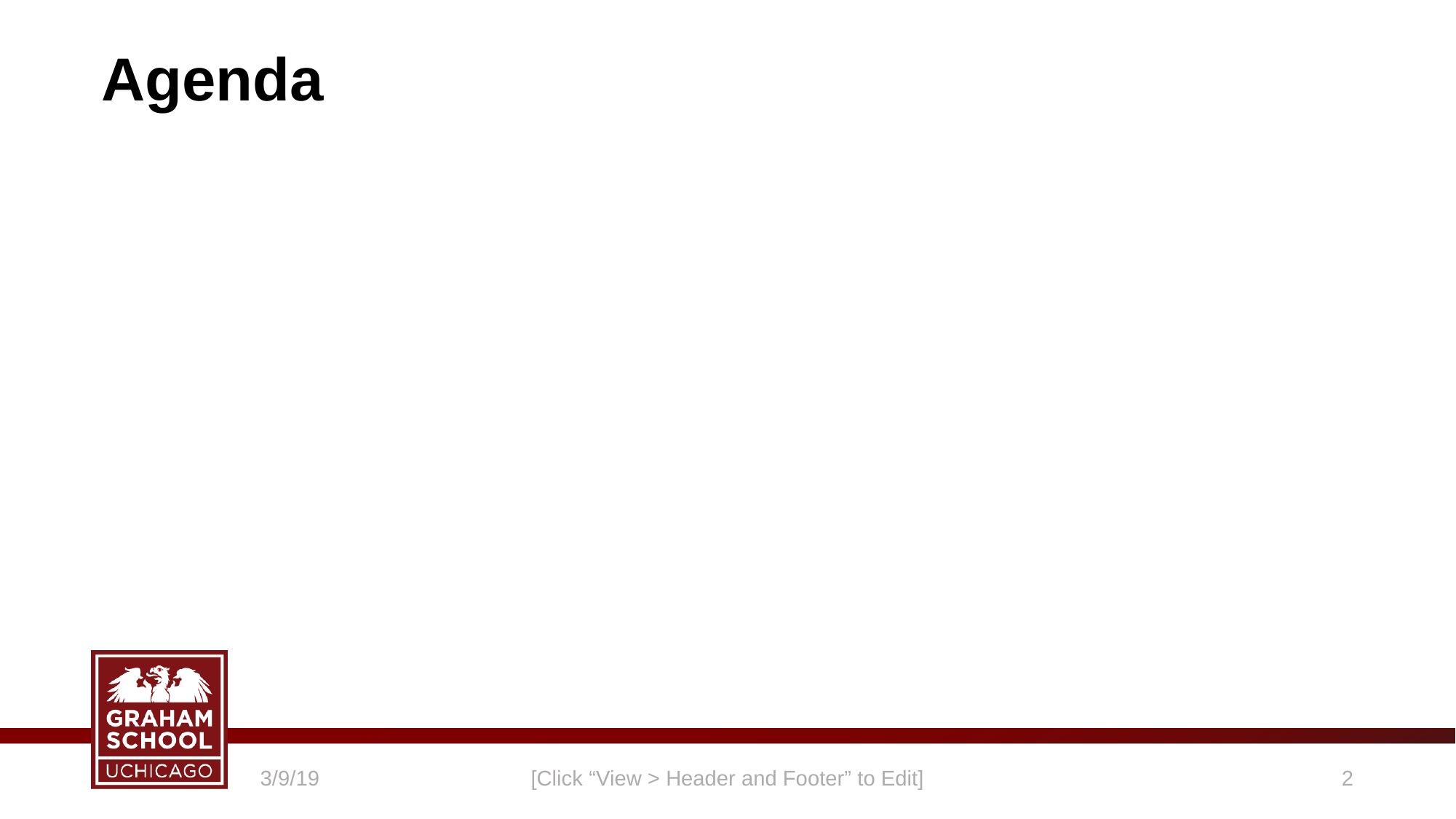

# Agenda
3/9/19
[Click “View > Header and Footer” to Edit]
2